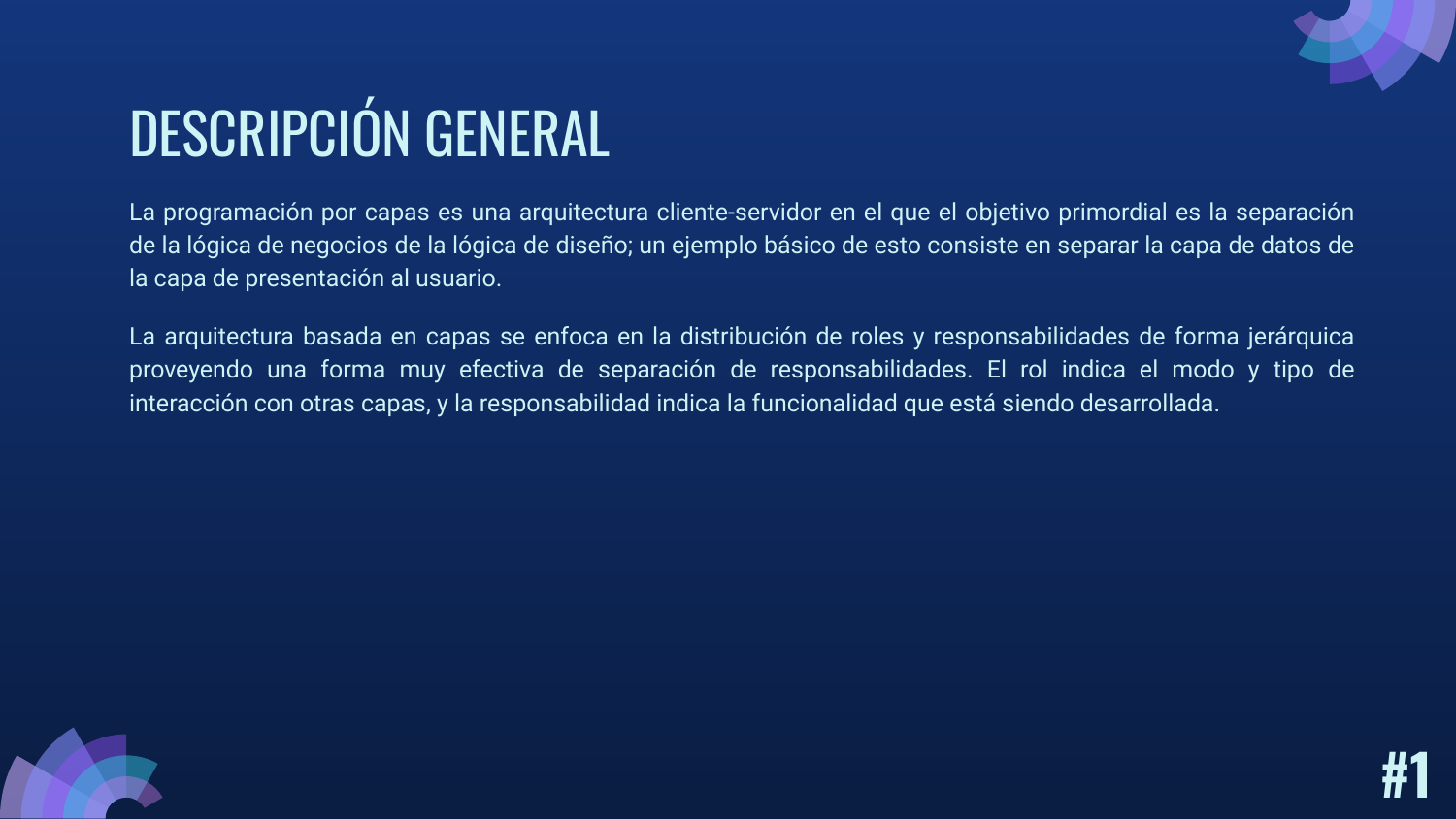

# DESCRIPCIÓN GENERAL

La programación por capas es una arquitectura cliente-servidor en el que el objetivo primordial es la separación de la lógica de negocios de la lógica de diseño; un ejemplo básico de esto consiste en separar la capa de datos de la capa de presentación al usuario.
La arquitectura basada en capas se enfoca en la distribución de roles y responsabilidades de forma jerárquica proveyendo una forma muy efectiva de separación de responsabilidades. El rol indica el modo y tipo de interacción con otras capas, y la responsabilidad indica la funcionalidad que está siendo desarrollada.
#1